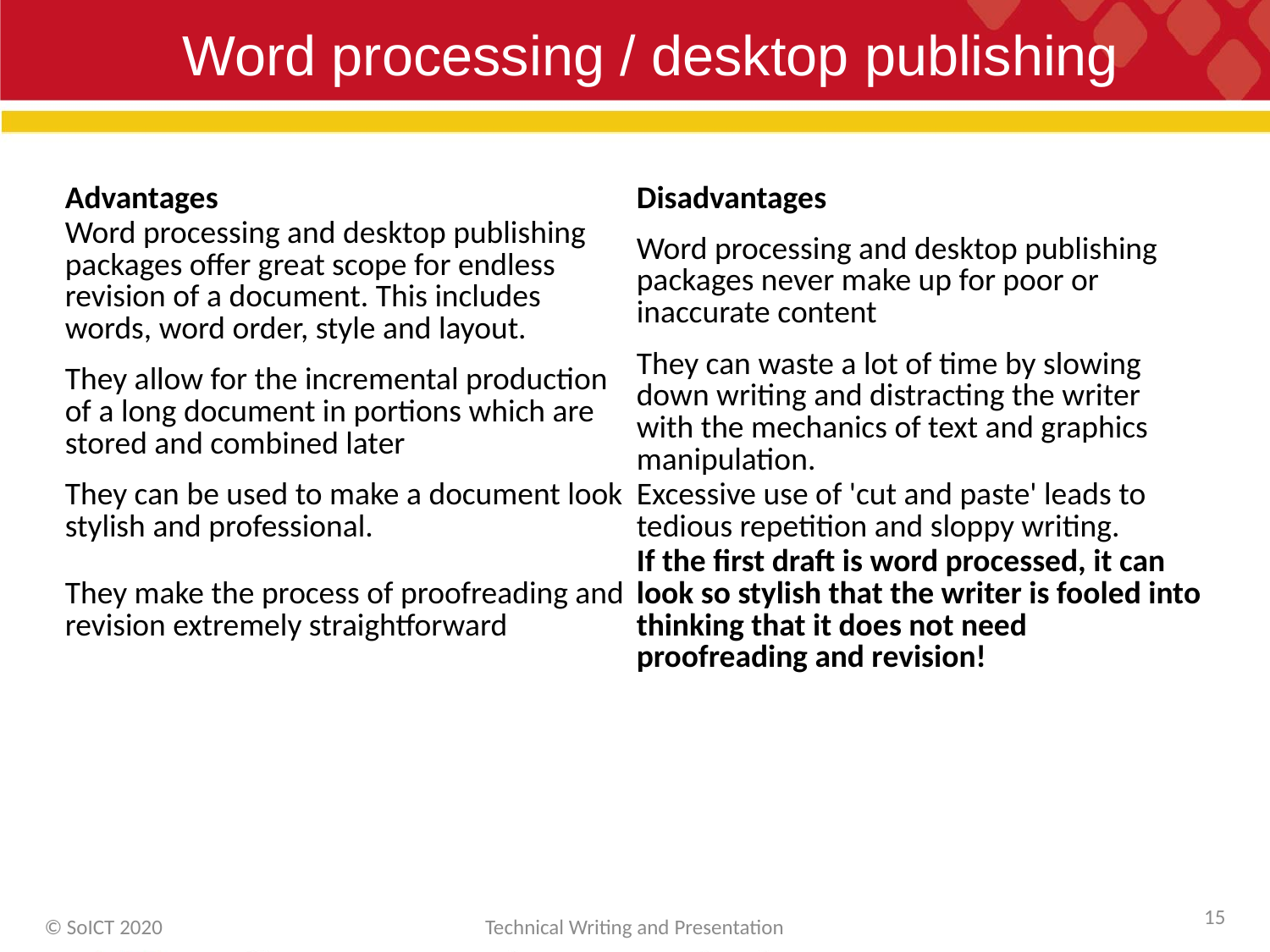

# Word processing / desktop publishing
| Advantages | Disadvantages |
| --- | --- |
| Word processing and desktop publishing packages offer great scope for endless revision of a document. This includes words, word order, style and layout. | Word processing and desktop publishing packages never make up for poor or inaccurate content |
| They allow for the incremental production of a long document in portions which are stored and combined later | They can waste a lot of time by slowing down writing and distracting the writer with the mechanics of text and graphics manipulation. |
| They can be used to make a document look stylish and professional. | Excessive use of 'cut and paste' leads to tedious repetition and sloppy writing. |
| They make the process of proofreading and revision extremely straightforward | If the first draft is word processed, it can look so stylish that the writer is fooled into thinking that it does not need proofreading and revision! |
15
© SoICT 2020
Technical Writing and Presentation